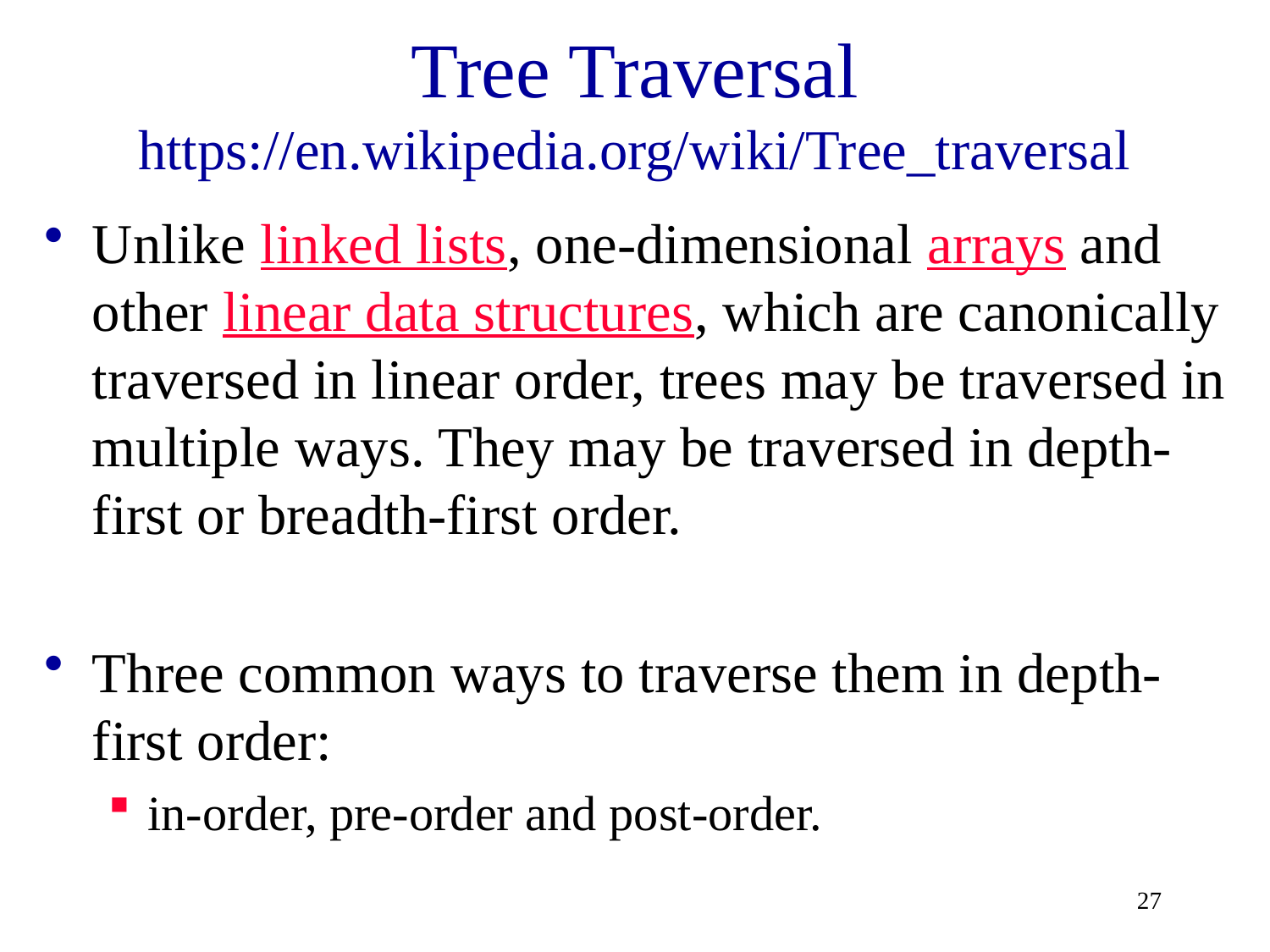

# Tree Traversal https://en.wikipedia.org/wiki/Tree_traversal
Unlike linked lists, one-dimensional arrays and other linear data structures, which are canonically traversed in linear order, trees may be traversed in multiple ways. They may be traversed in depth-first or breadth-first order.

Three common ways to traverse them in depth-first order:
in-order, pre-order and post-order.
27